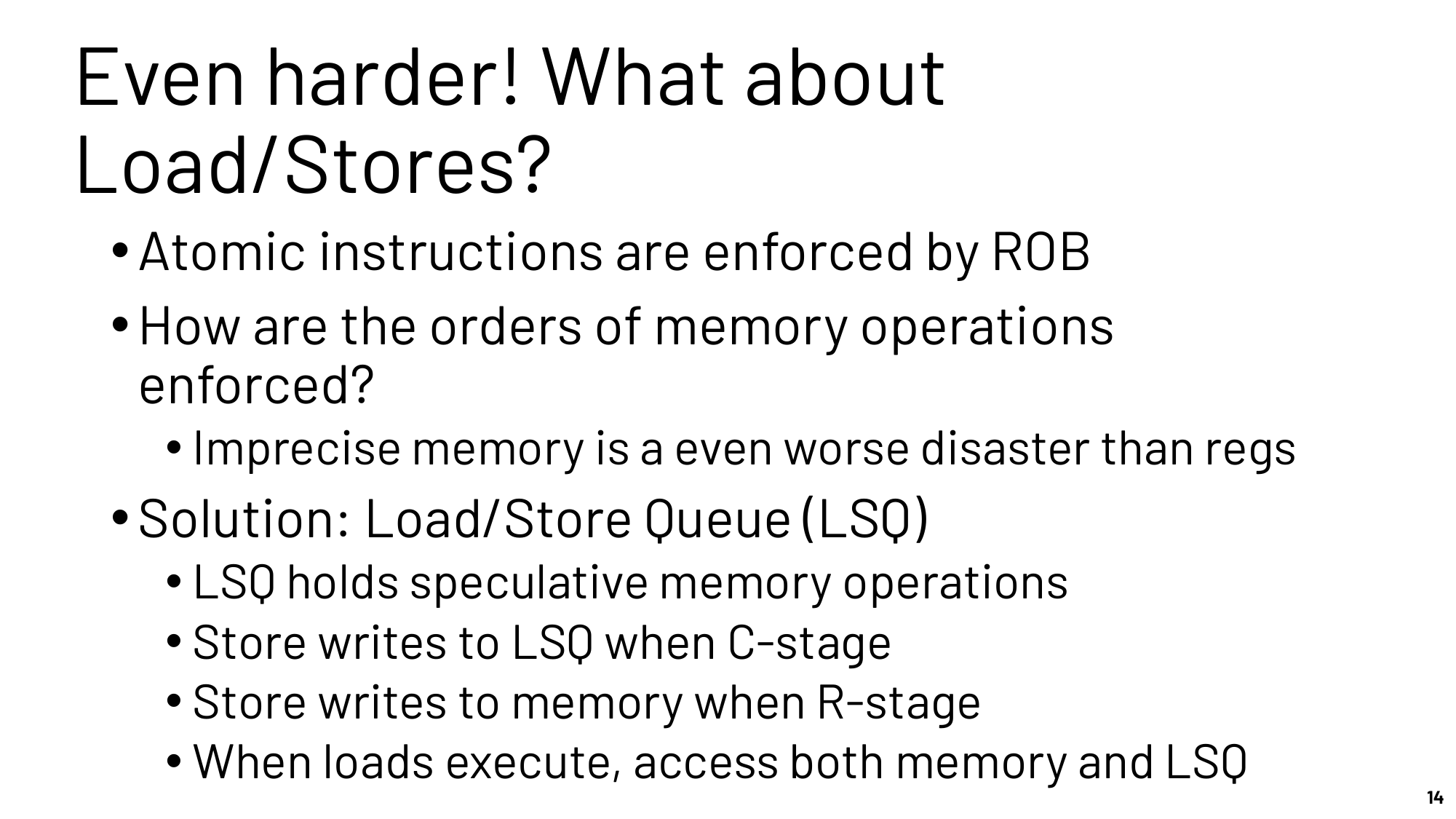

# Even harder! What about Load/Stores?
Atomic instructions are enforced by ROB
How are the orders of memory operations enforced?
Imprecise memory is a even worse disaster than regs
Solution: Load/Store Queue (LSQ)
LSQ holds speculative memory operations
Store writes to LSQ when C-stage
Store writes to memory when R-stage
When loads execute, access both memory and LSQ

14